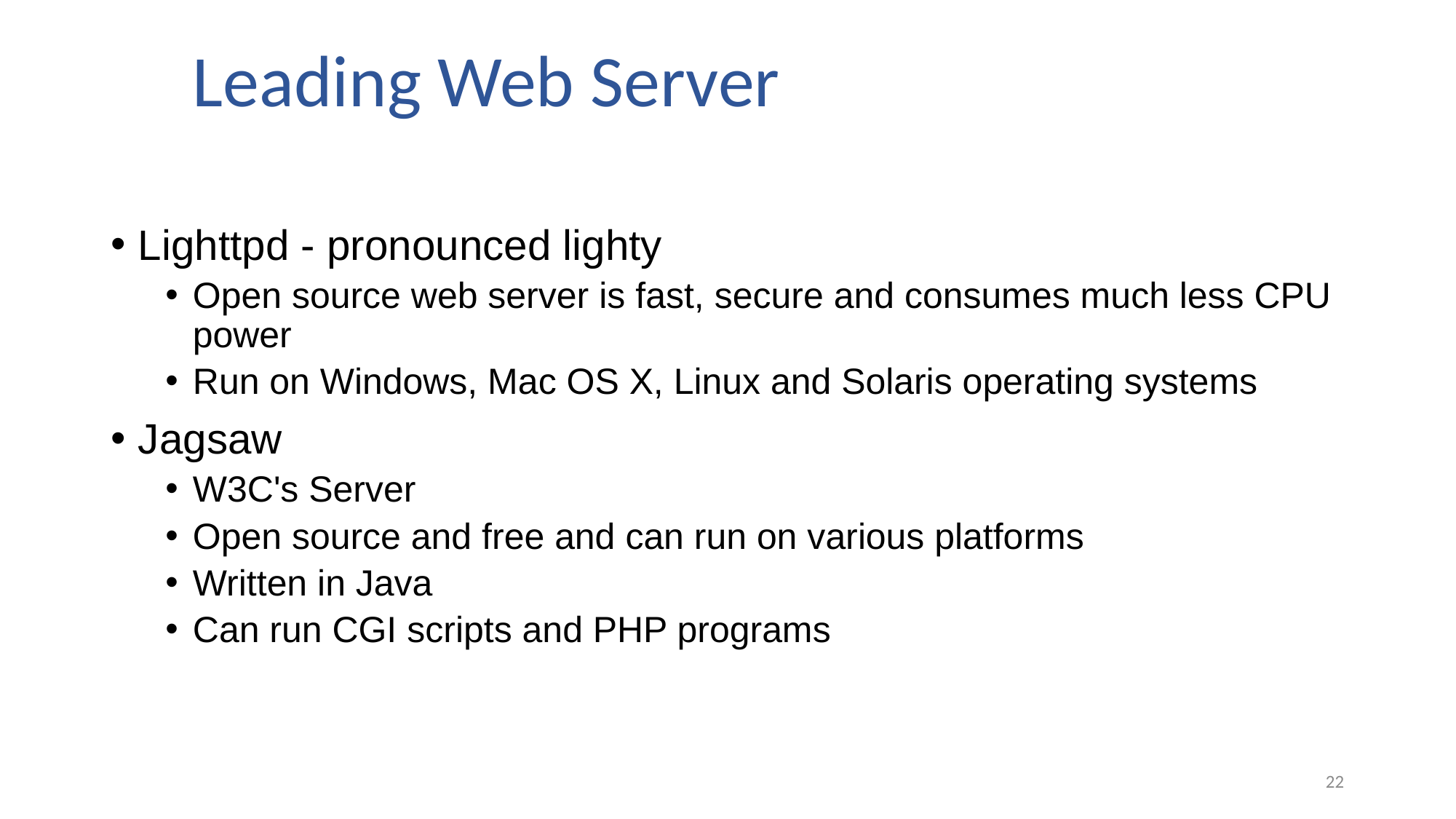

Leading Web Server
Lighttpd - pronounced lighty
Open source web server is fast, secure and consumes much less CPU power
Run on Windows, Mac OS X, Linux and Solaris operating systems
Jagsaw
W3C's Server
Open source and free and can run on various platforms
Written in Java
Can run CGI scripts and PHP programs
22